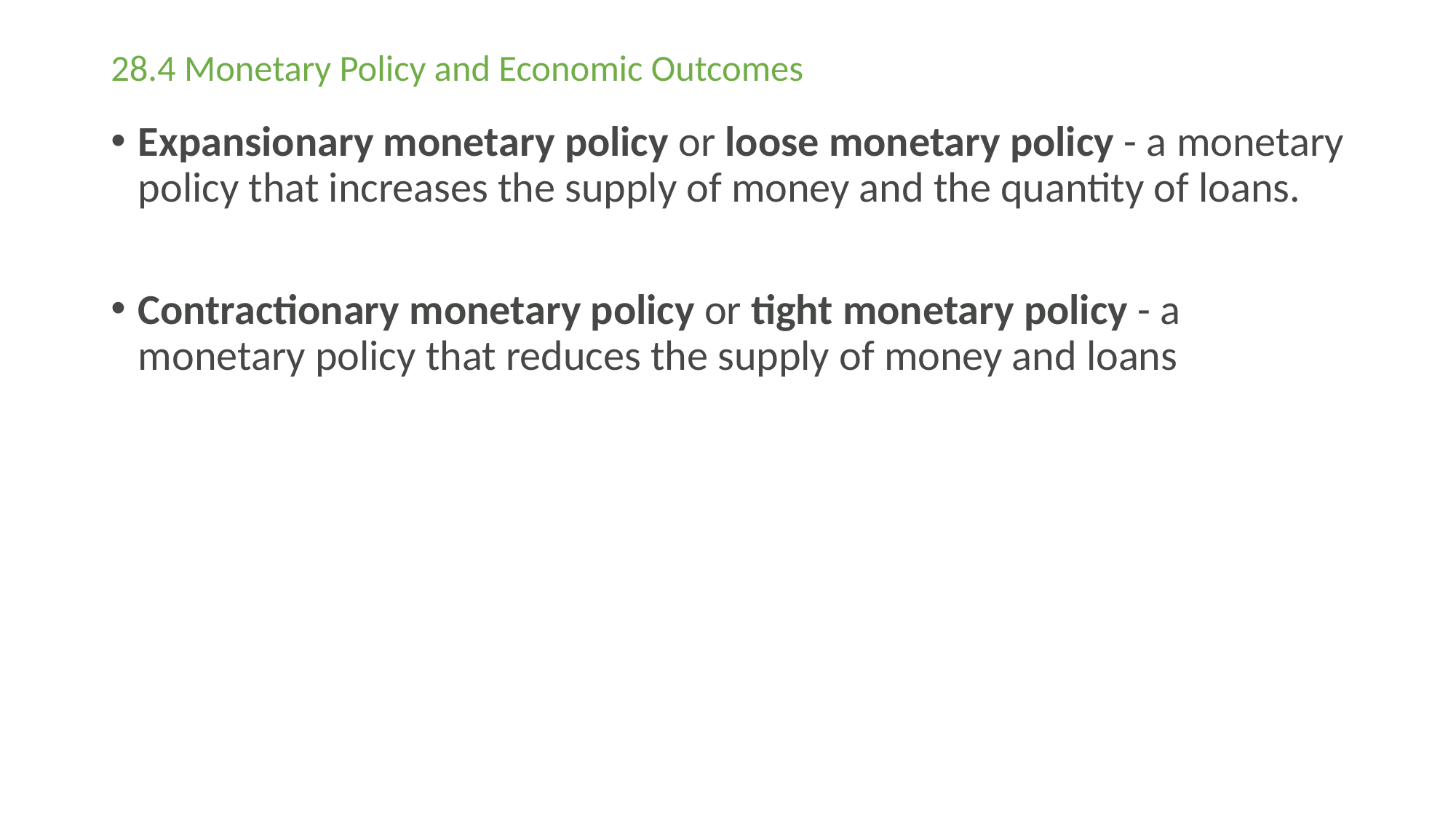

# 28.4 Monetary Policy and Economic Outcomes
Expansionary monetary policy or loose monetary policy - a monetary policy that increases the supply of money and the quantity of loans.

Contractionary monetary policy or tight monetary policy - a monetary policy that reduces the supply of money and loans